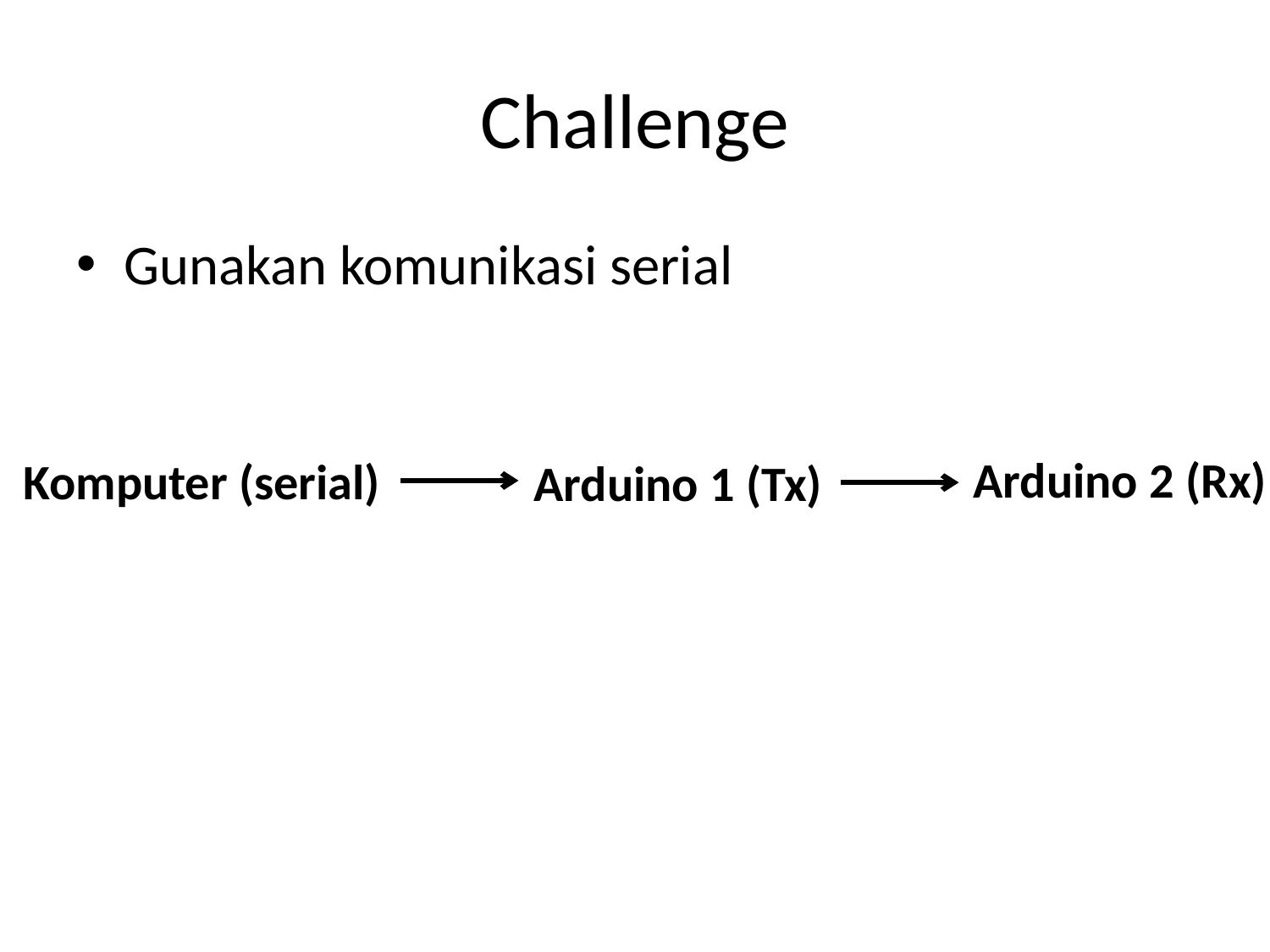

# Challenge
Gunakan komunikasi serial
Arduino 2 (Rx)
Komputer (serial)
Arduino 1 (Tx)